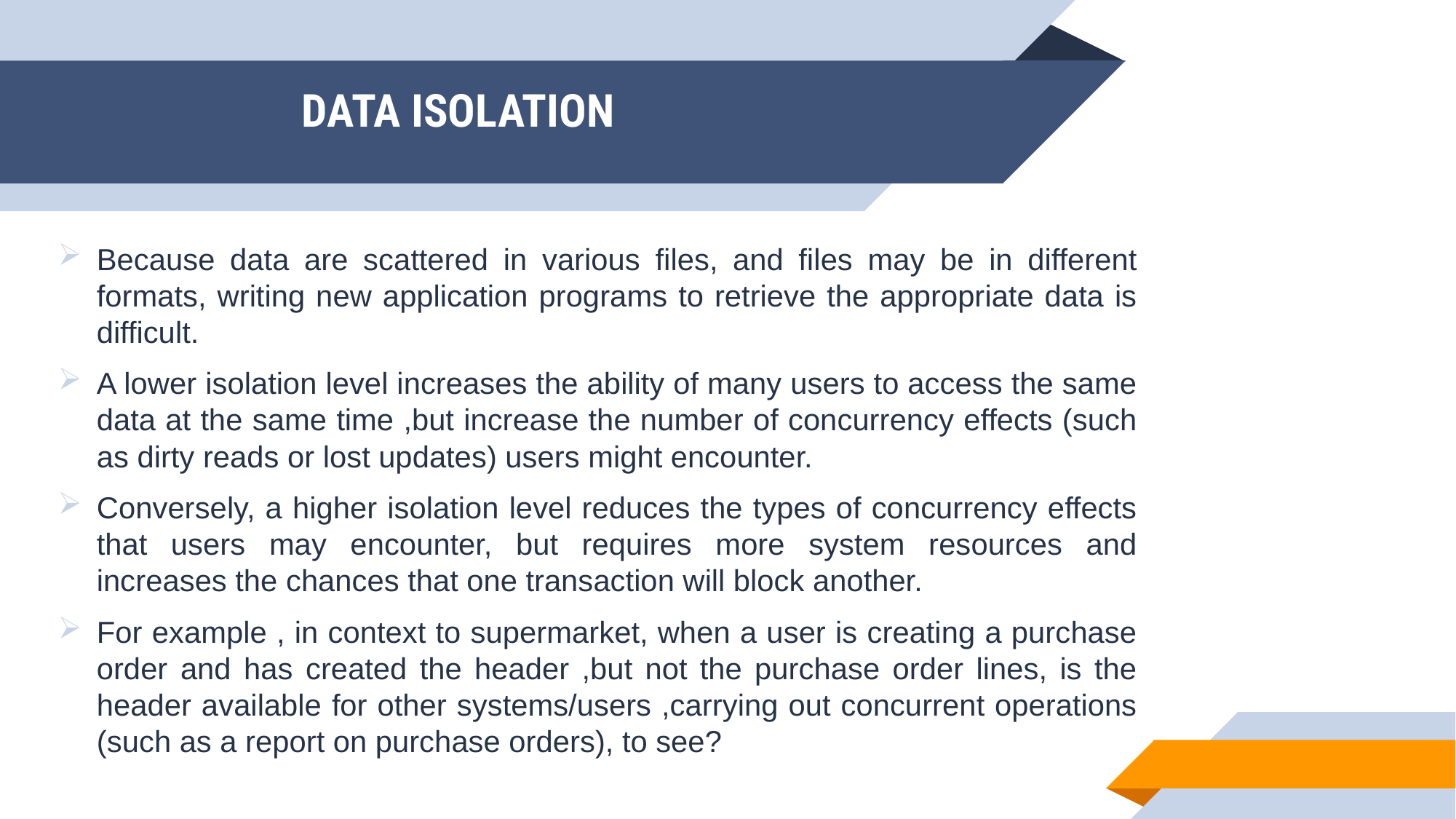

# DATA ISOLATION
Because data are scattered in various ﬁles, and ﬁles may be in different formats, writing new application programs to retrieve the appropriate data is difficult.
A lower isolation level increases the ability of many users to access the same data at the same time ,but increase the number of concurrency effects (such as dirty reads or lost updates) users might encounter.
Conversely, a higher isolation level reduces the types of concurrency effects that users may encounter, but requires more system resources and increases the chances that one transaction will block another.
For example , in context to supermarket, when a user is creating a purchase order and has created the header ,but not the purchase order lines, is the header available for other systems/users ,carrying out concurrent operations (such as a report on purchase orders), to see?